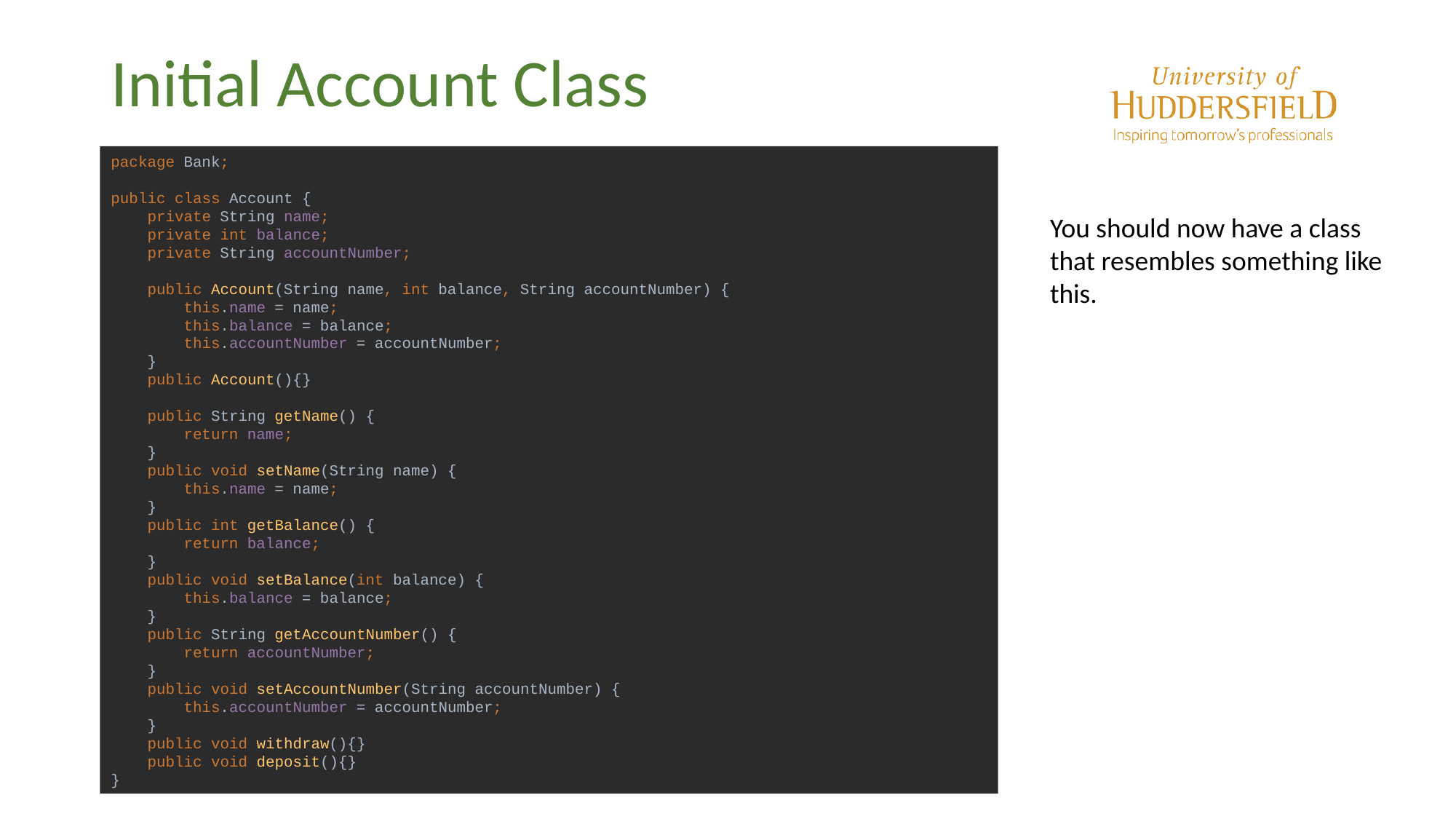

# Initial Account Class
package Bank;
public class Account {
    private String name;
    private int balance;
    private String accountNumber;
    public Account(String name, int balance, String accountNumber) {
        this.name = name;
        this.balance = balance;
        this.accountNumber = accountNumber;
    }
    public Account(){}
    public String getName() {
        return name;
    }
    public void setName(String name) {
        this.name = name;
    }
    public int getBalance() {
        return balance;
    }
    public void setBalance(int balance) {
        this.balance = balance;
    }
    public String getAccountNumber() {
        return accountNumber;
    }
    public void setAccountNumber(String accountNumber) {
        this.accountNumber = accountNumber;
    }
    public void withdraw(){}
    public void deposit(){}
}
You should now have a class that resembles something like this.